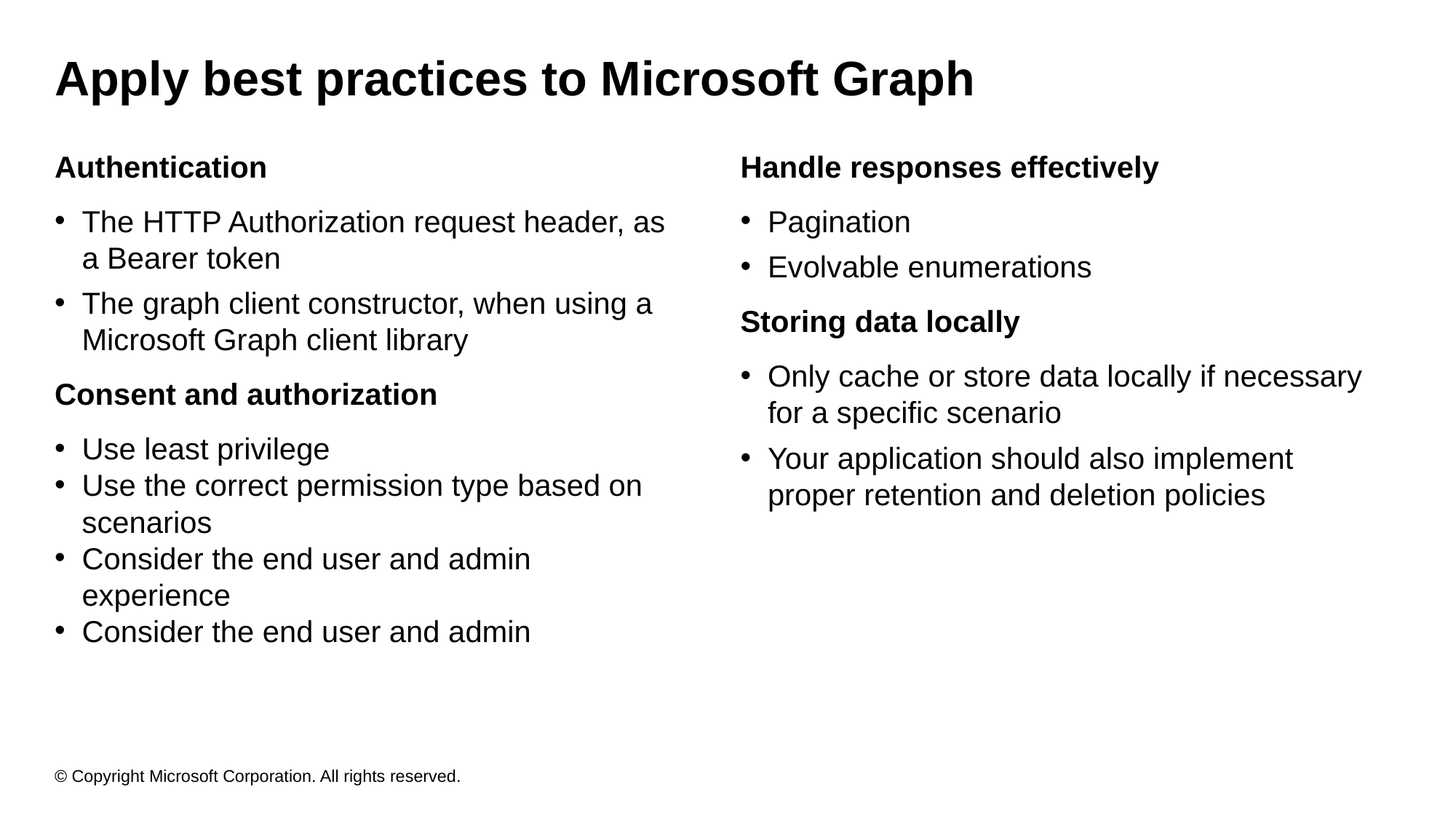

# Apply best practices to Microsoft Graph
Authentication
The HTTP Authorization request header, as a Bearer token
The graph client constructor, when using a Microsoft Graph client library
Consent and authorization
Use least privilege
Use the correct permission type based on scenarios
Consider the end user and admin experience
Consider the end user and admin

Handle responses effectively
Pagination
Evolvable enumerations
Storing data locally
Only cache or store data locally if necessary for a specific scenario
Your application should also implement proper retention and deletion policies